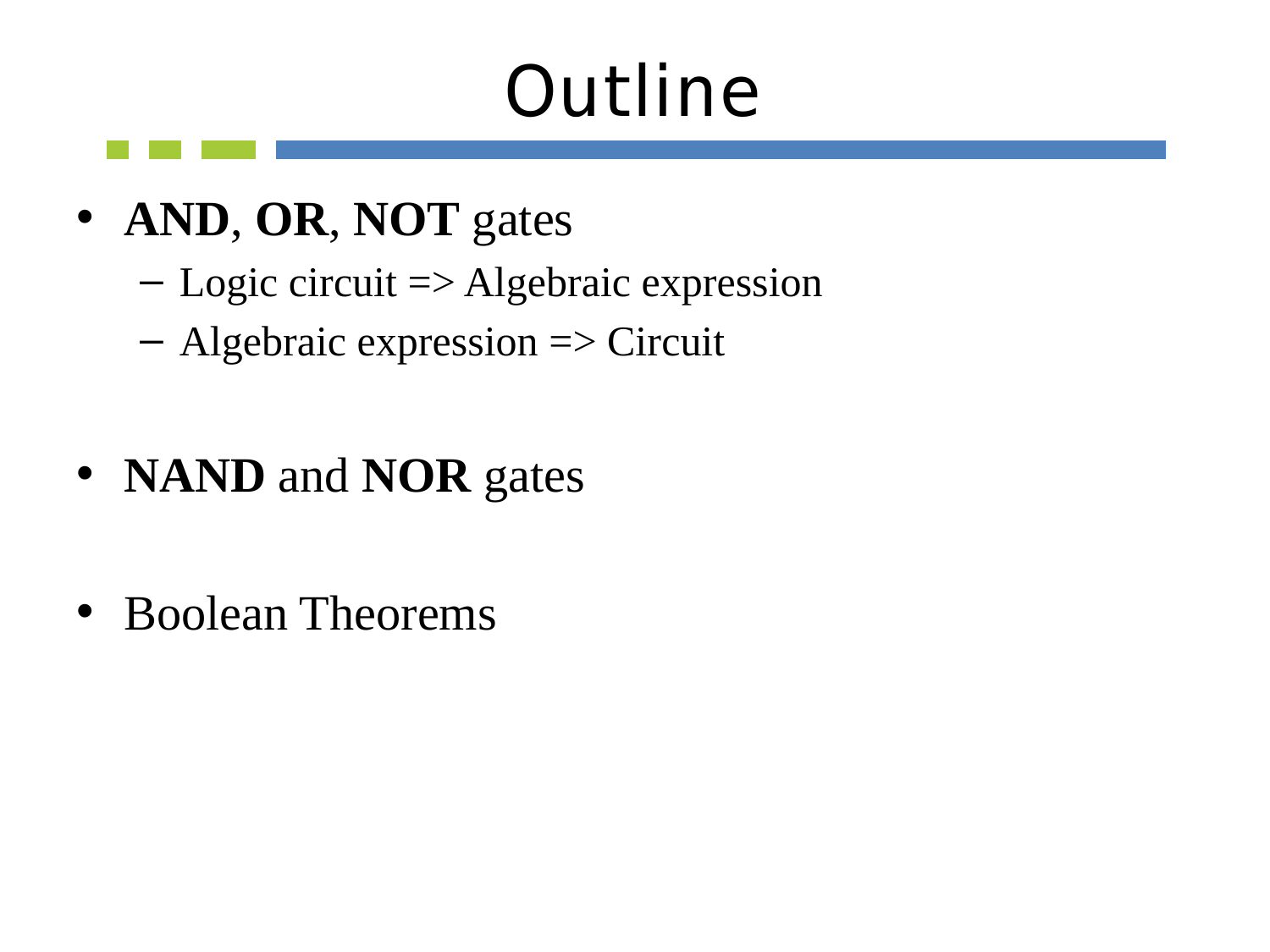

# Outline
AND, OR, NOT gates
Logic circuit => Algebraic expression
Algebraic expression => Circuit

NAND and NOR gates

Boolean Theorems